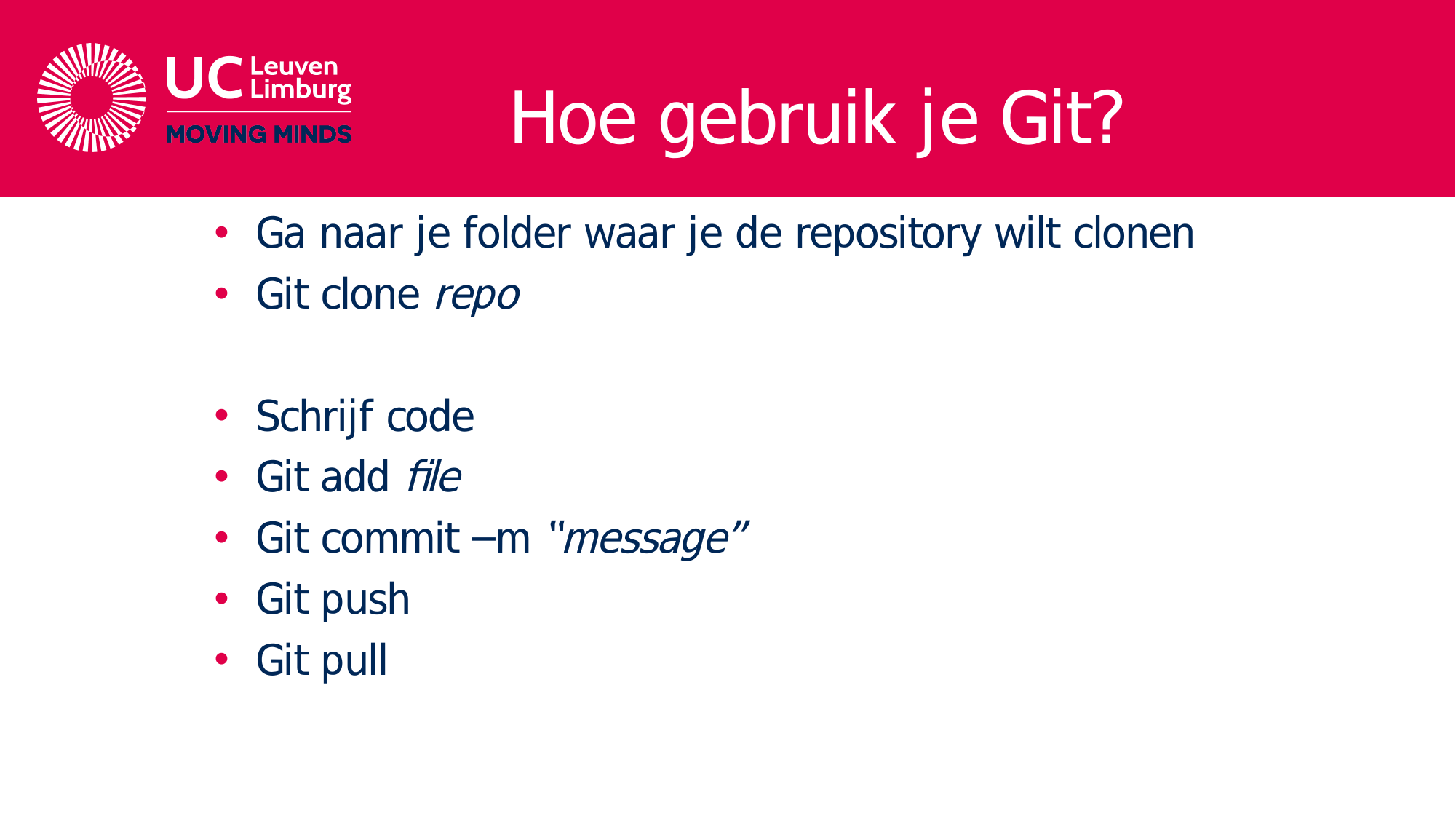

# Hoe gebruik je Git?
Ga naar je folder waar je de repository wilt clonen
Git clone repo

Schrijf code
Git add file
Git commit –m “message”
Git push
Git pull